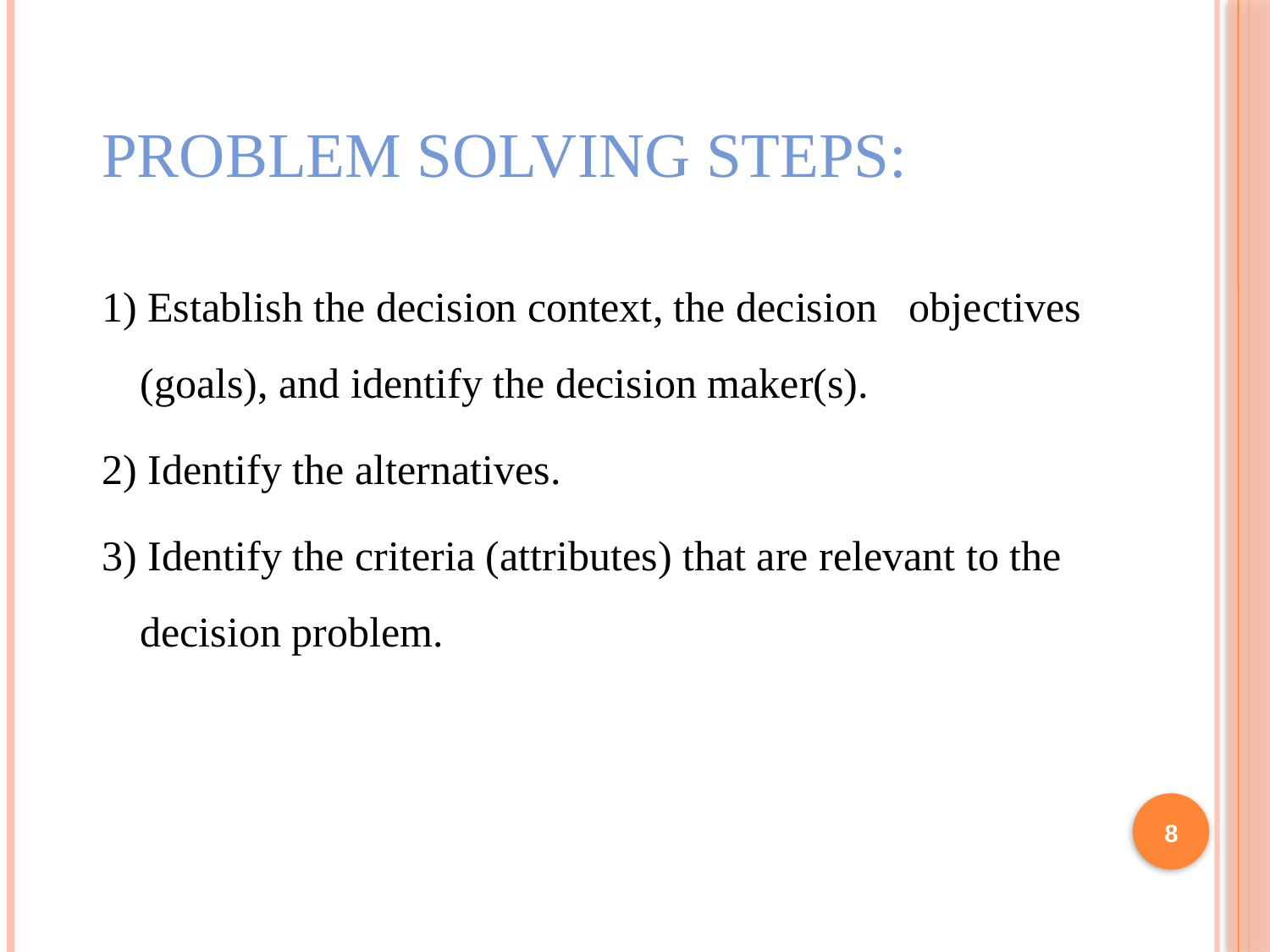

# Problem solving steps:
1) Establish the decision context, the decision   objectives (goals), and identify the decision maker(s).
2) Identify the alternatives.
3) Identify the criteria (attributes) that are relevant to the decision problem.

8